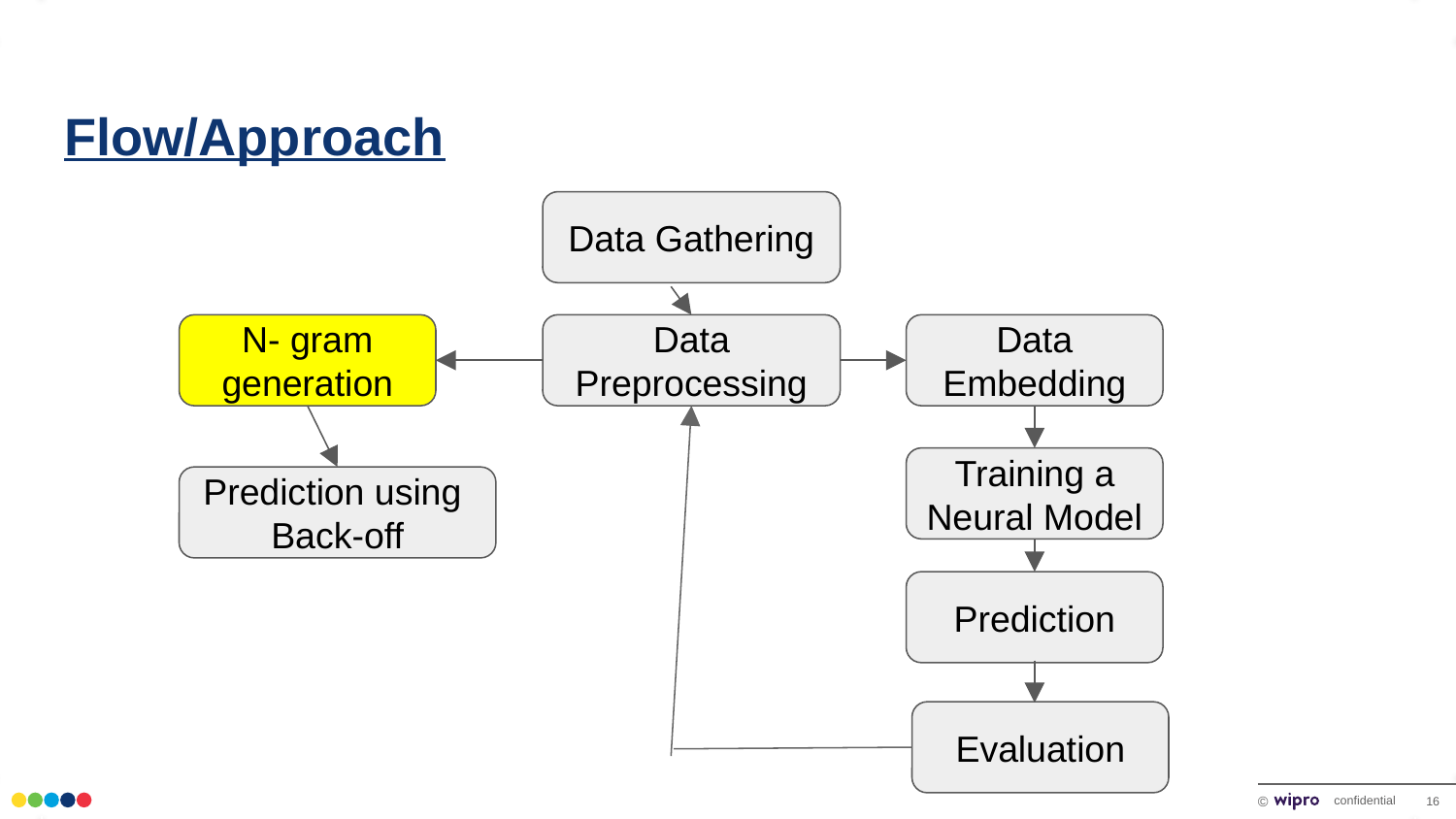

#
Flow/Approach
Data Gathering
N- gram generation
Data Preprocessing
Data Embedding
Training a Neural Model
Prediction using
Back-off
Prediction
Evaluation